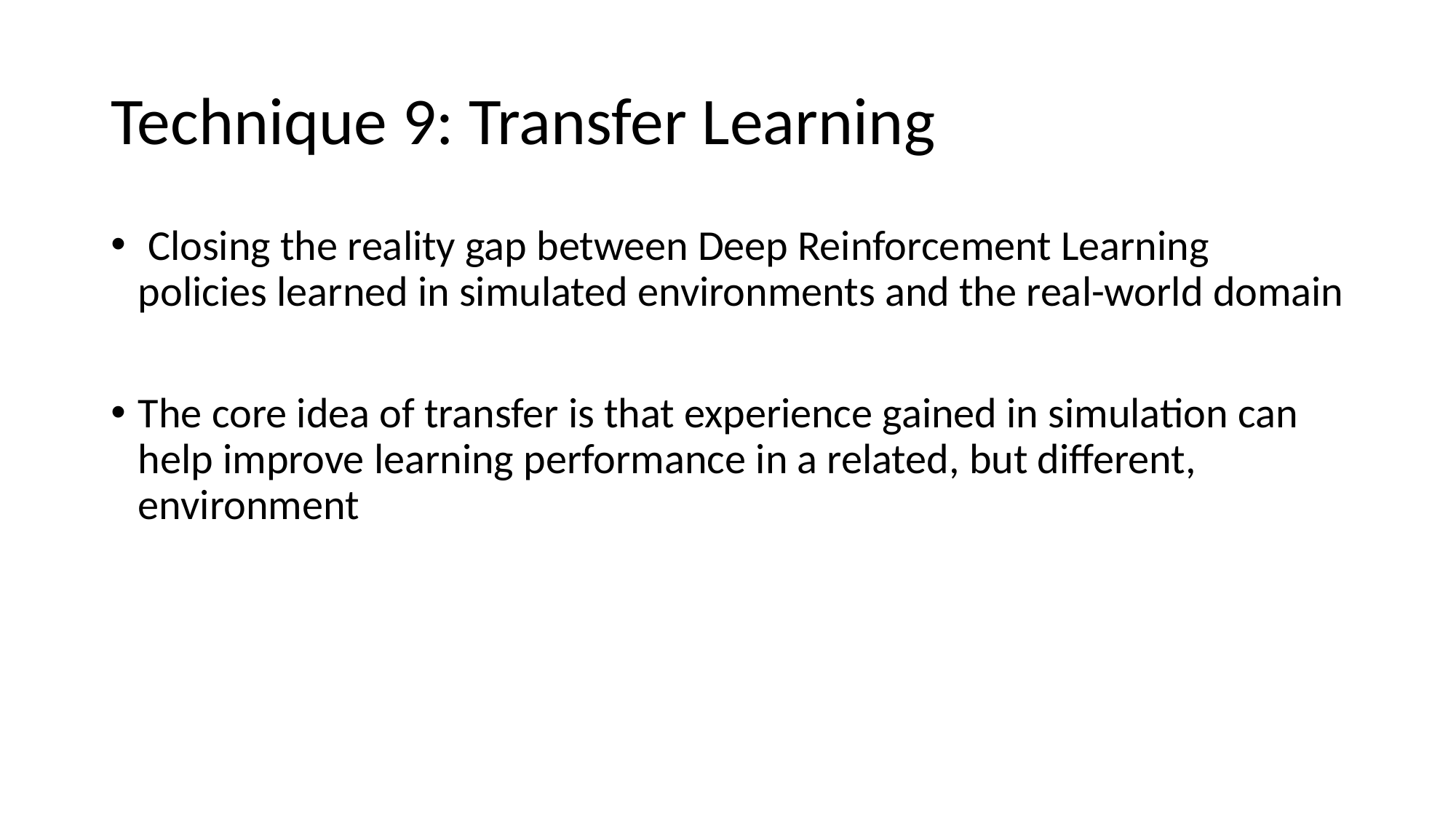

# Technique 9: Transfer Learning
 Closing the reality gap between Deep Reinforcement Learning policies learned in simulated environments and the real-world domain

The core idea of transfer is that experience gained in simulation can help improve learning performance in a related, but different, environment